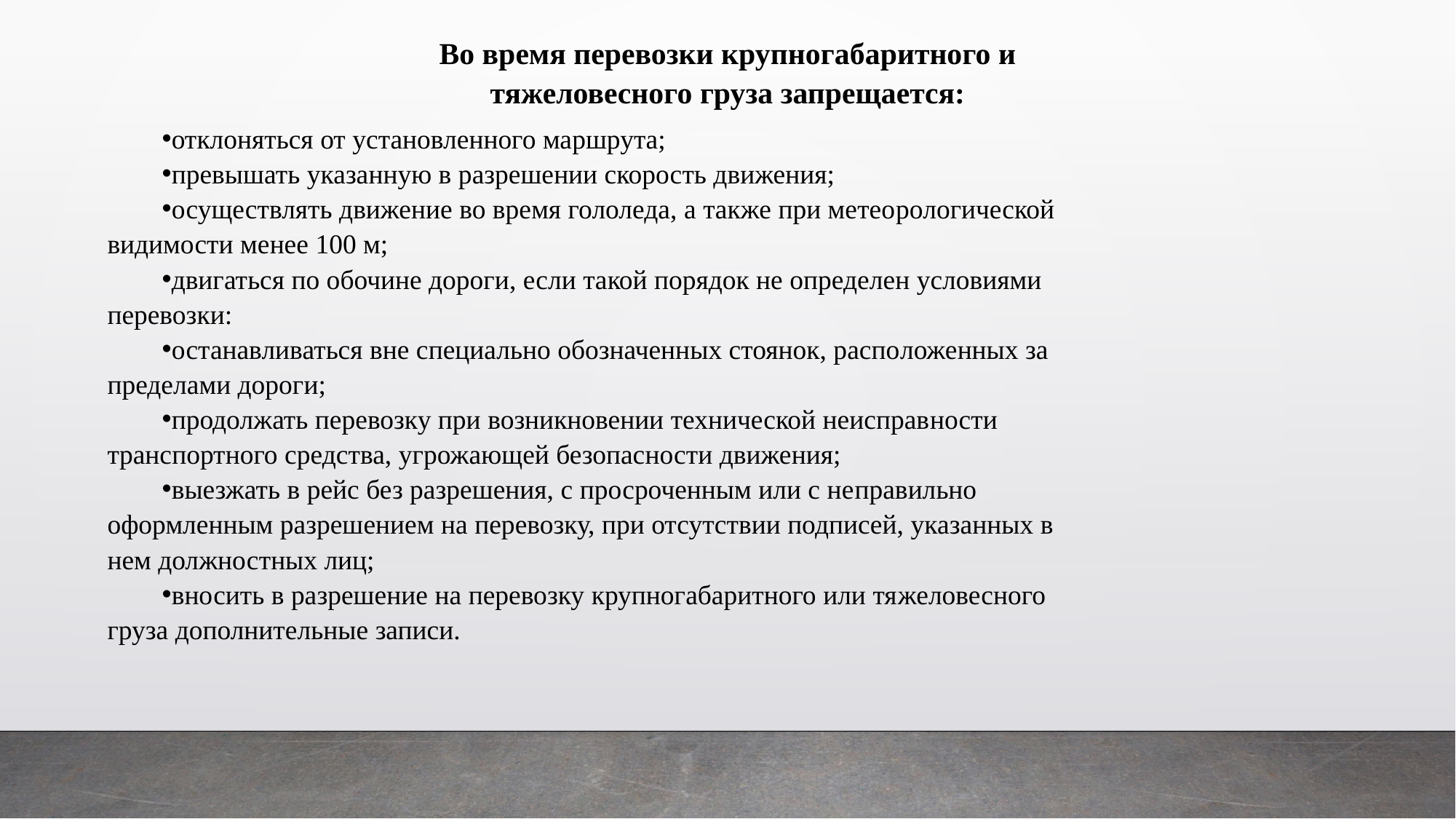

Во время перевозки крупногабаритного и тяжеловесного груза запрещается:
отклоняться от установленного маршрута;
превышать указанную в разрешении скорость движения;
осуществлять движение во время гололеда, а также при метео­рологической видимости менее 100 м;
двигаться по обочине дороги, если такой порядок не определен условиями перевозки:
останавливаться вне специально обозначенных стоянок, распо­ложенных за пределами дороги;
продолжать перевозку при возникновении технической неисправ­ности транспортного средства, угрожающей безопасности движения;
выезжать в рейс без разрешения, с просроченным или с не­правильно оформленным разрешением на перевозку, при отсутствии подписей, указанных в нем должностных лиц;
вносить в разрешение на перевозку крупногабаритного или тя­желовесного груза дополнительные записи.